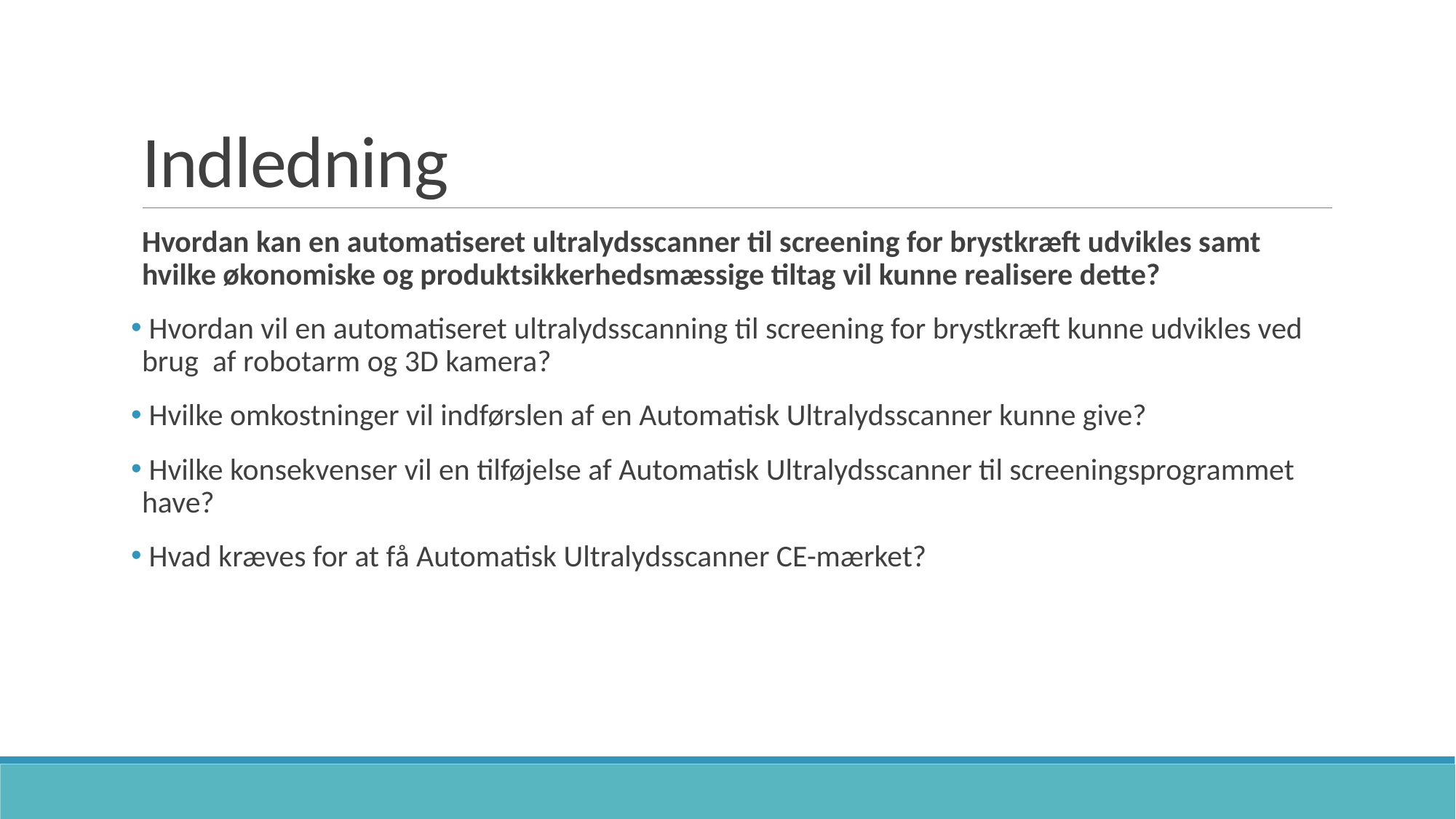

# Indledning
Hvordan kan en automatiseret ultralydsscanner til screening for brystkræft udvikles samt hvilke økonomiske og produktsikkerhedsmæssige tiltag vil kunne realisere dette?
 Hvordan vil en automatiseret ultralydsscanning til screening for brystkræft kunne udvikles ved brug  af robotarm og 3D kamera?
 Hvilke omkostninger vil indførslen af en Automatisk Ultralydsscanner kunne give?
 Hvilke konsekvenser vil en tilføjelse af Automatisk Ultralydsscanner til screeningsprogrammet     have?
 Hvad kræves for at få Automatisk Ultralydsscanner CE-mærket?